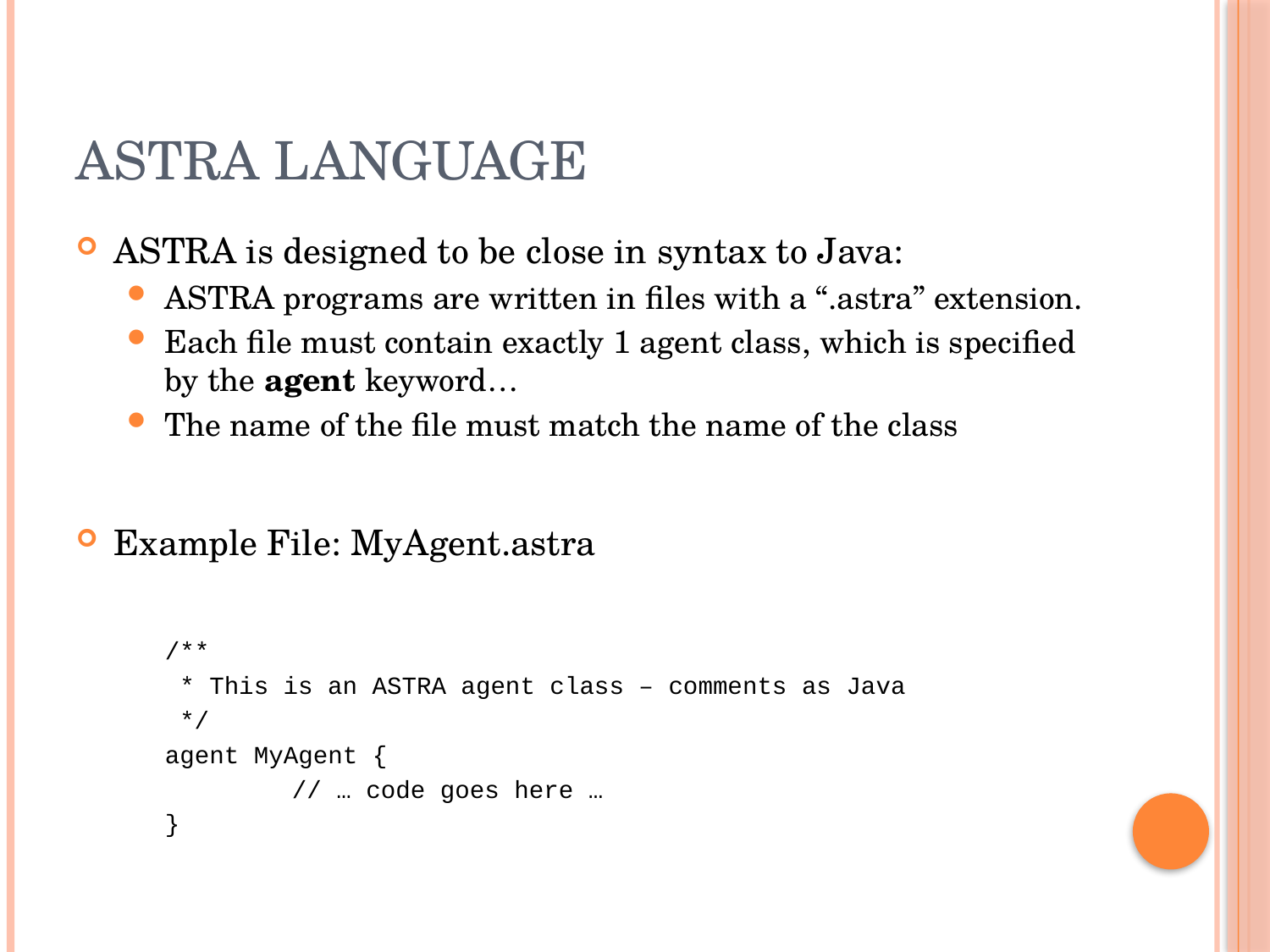

# ASTRA Language
ASTRA is designed to be close in syntax to Java:
ASTRA programs are written in files with a “.astra” extension.
Each file must contain exactly 1 agent class, which is specified by the agent keyword…
The name of the file must match the name of the class

Example File: MyAgent.astra

	/**
	 * This is an ASTRA agent class – comments as Java
	 */
	agent MyAgent {
		// … code goes here …
	}